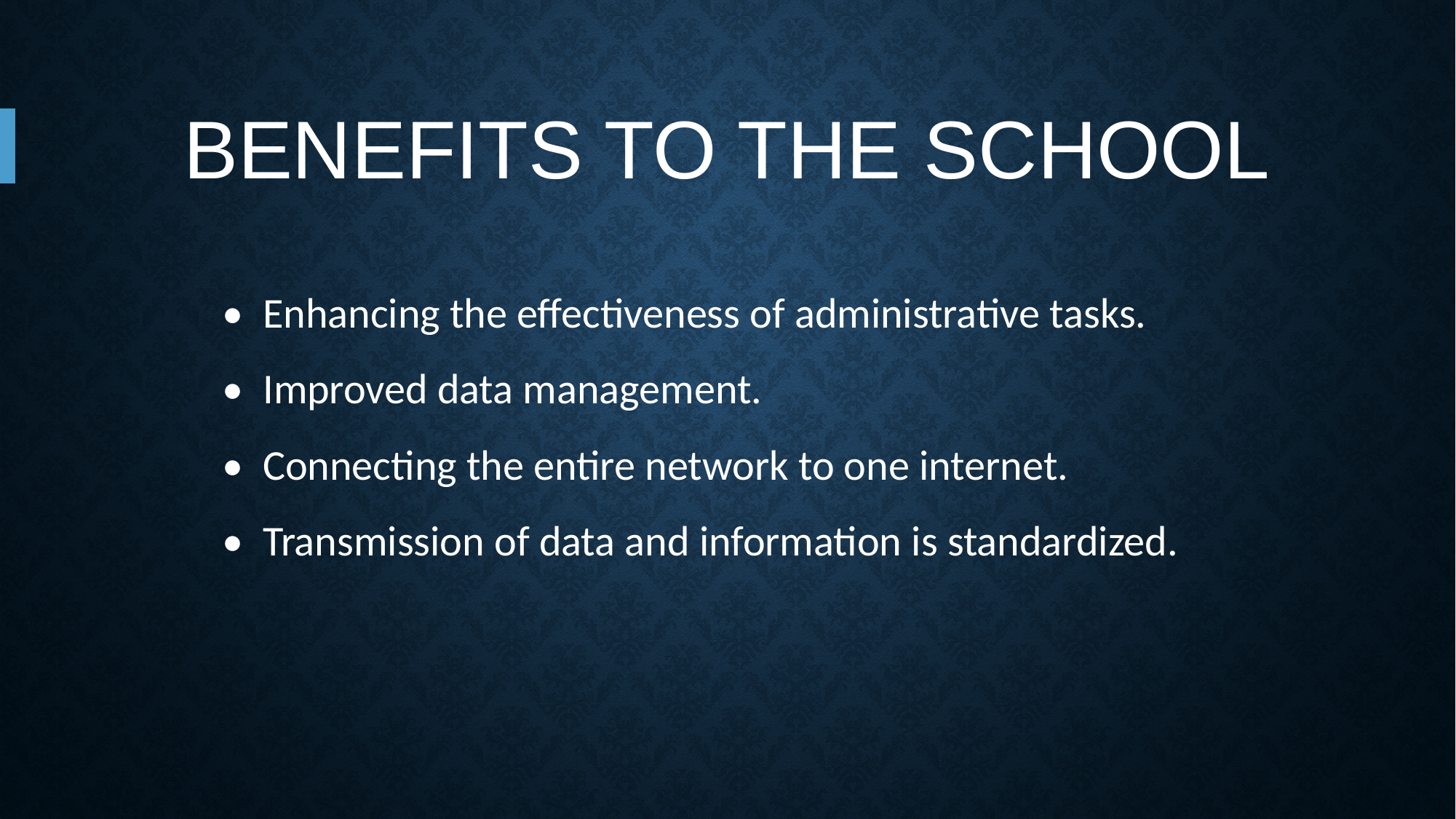

# BENEFITS TO THE school
•  Enhancing the effectiveness of administrative tasks.
•  Improved data management.
•  Connecting the entire network to one internet.
•  Transmission of data and information is standardized.